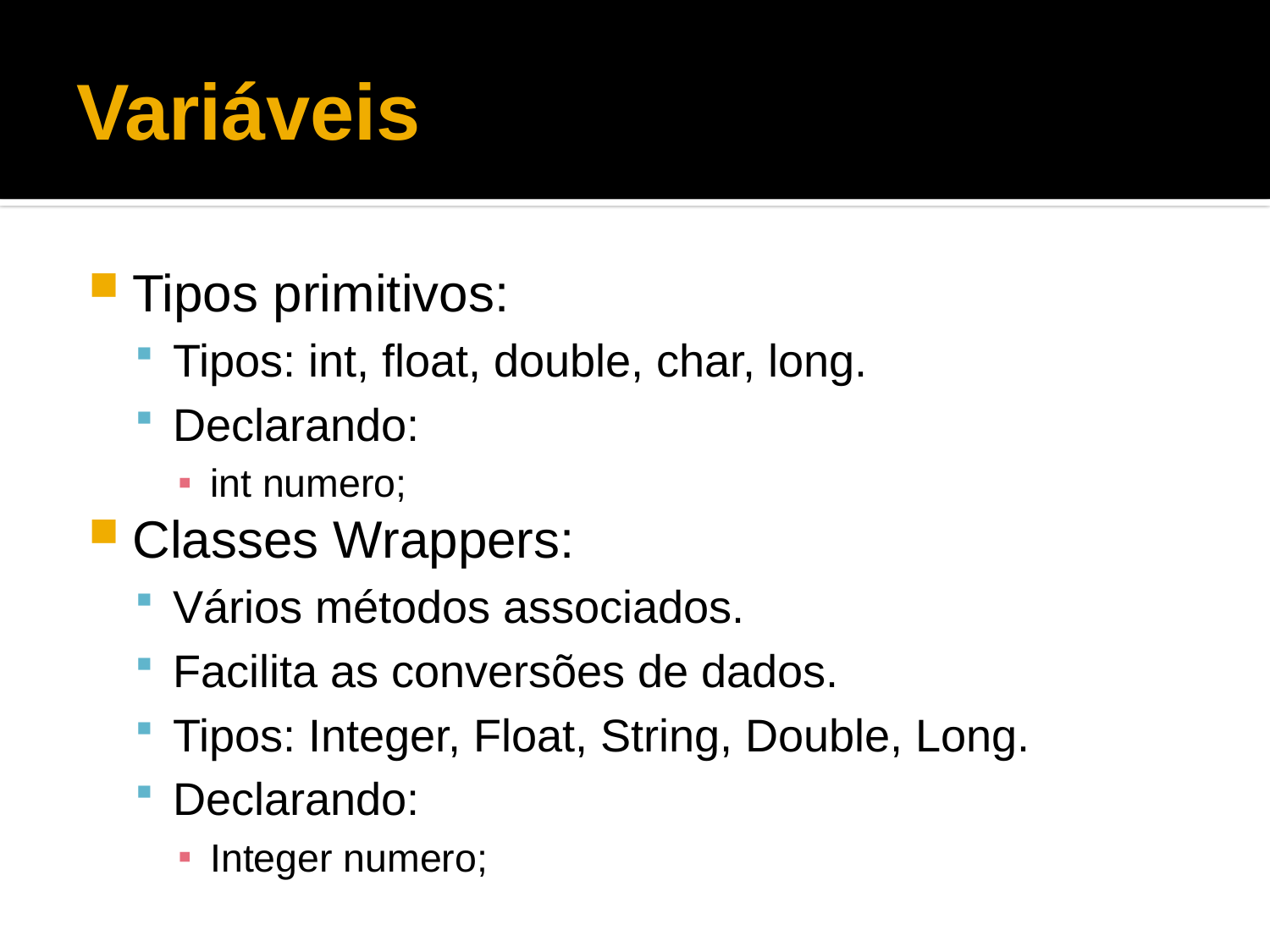

# Variáveis
Tipos primitivos:
Tipos: int, float, double, char, long.
Declarando:
int numero;
Classes Wrappers:
Vários métodos associados.
Facilita as conversões de dados.
Tipos: Integer, Float, String, Double, Long.
Declarando:
Integer numero;